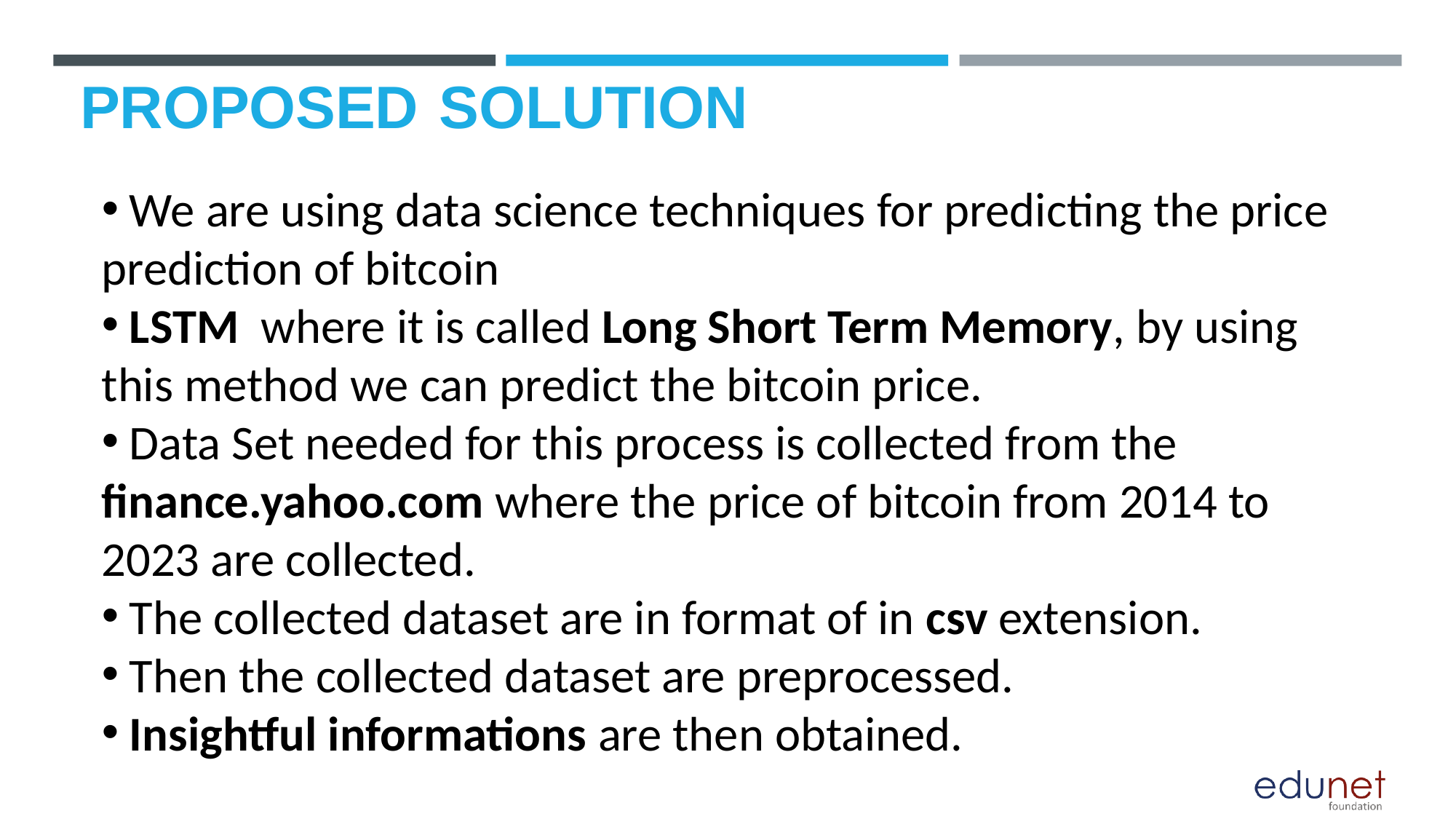

# PROPOSED SOLUTION
 We are using data science techniques for predicting the price prediction of bitcoin
 LSTM  where it is called Long Short Term Memory, by using this method we can predict the bitcoin price.
 Data Set needed for this process is collected from the finance.yahoo.com where the price of bitcoin from 2014 to 2023 are collected.
 The collected dataset are in format of in csv extension.
 Then the collected dataset are preprocessed.
 Insightful informations are then obtained.